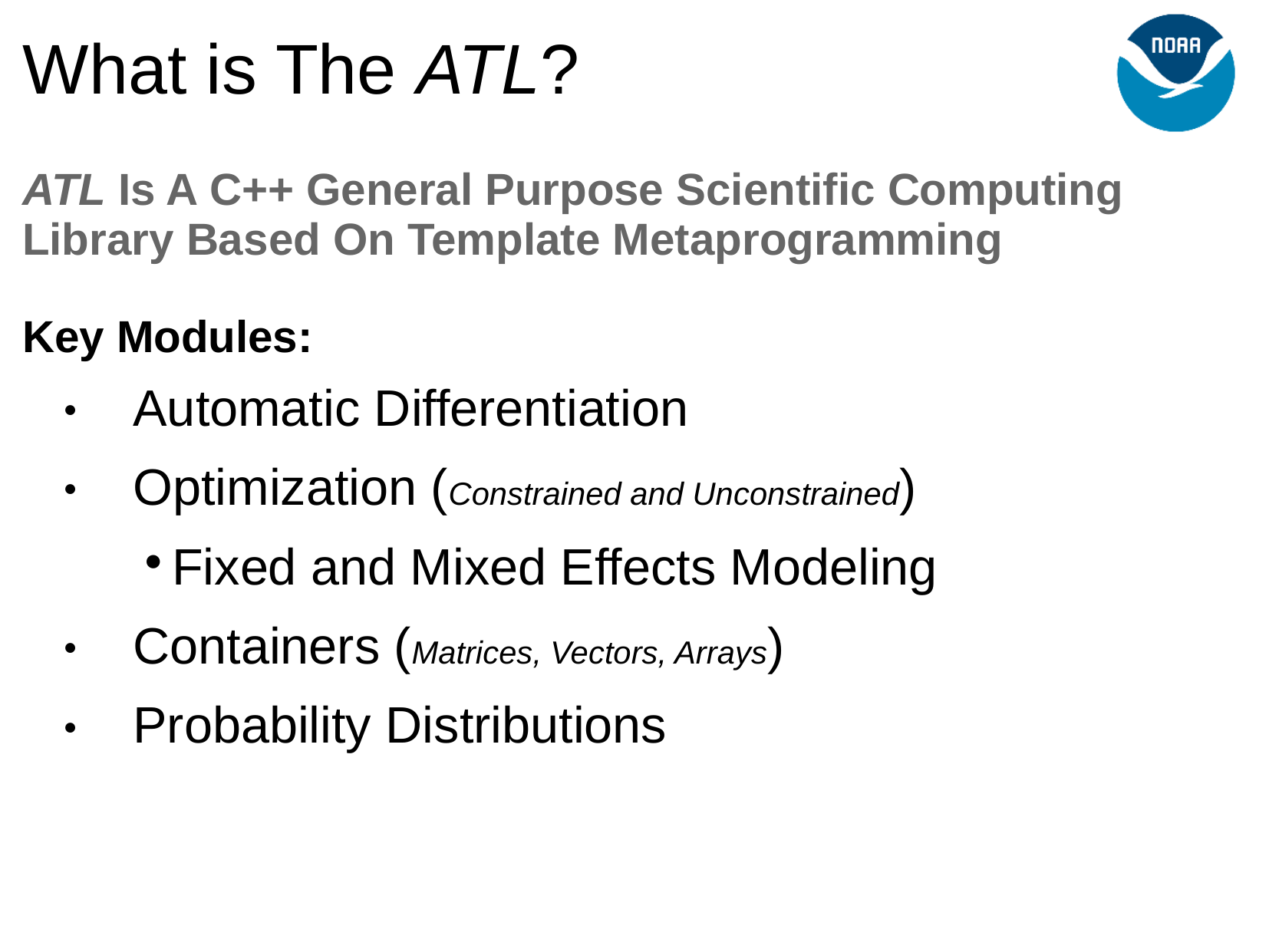

What is The ATL?
ATL Is A C++ General Purpose Scientific Computing   Library Based On Template Metaprogramming
Key Modules:
Automatic Differentiation
Optimization (Constrained and Unconstrained)
Fixed and Mixed Effects Modeling
Containers (Matrices, Vectors, Arrays)
Probability Distributions